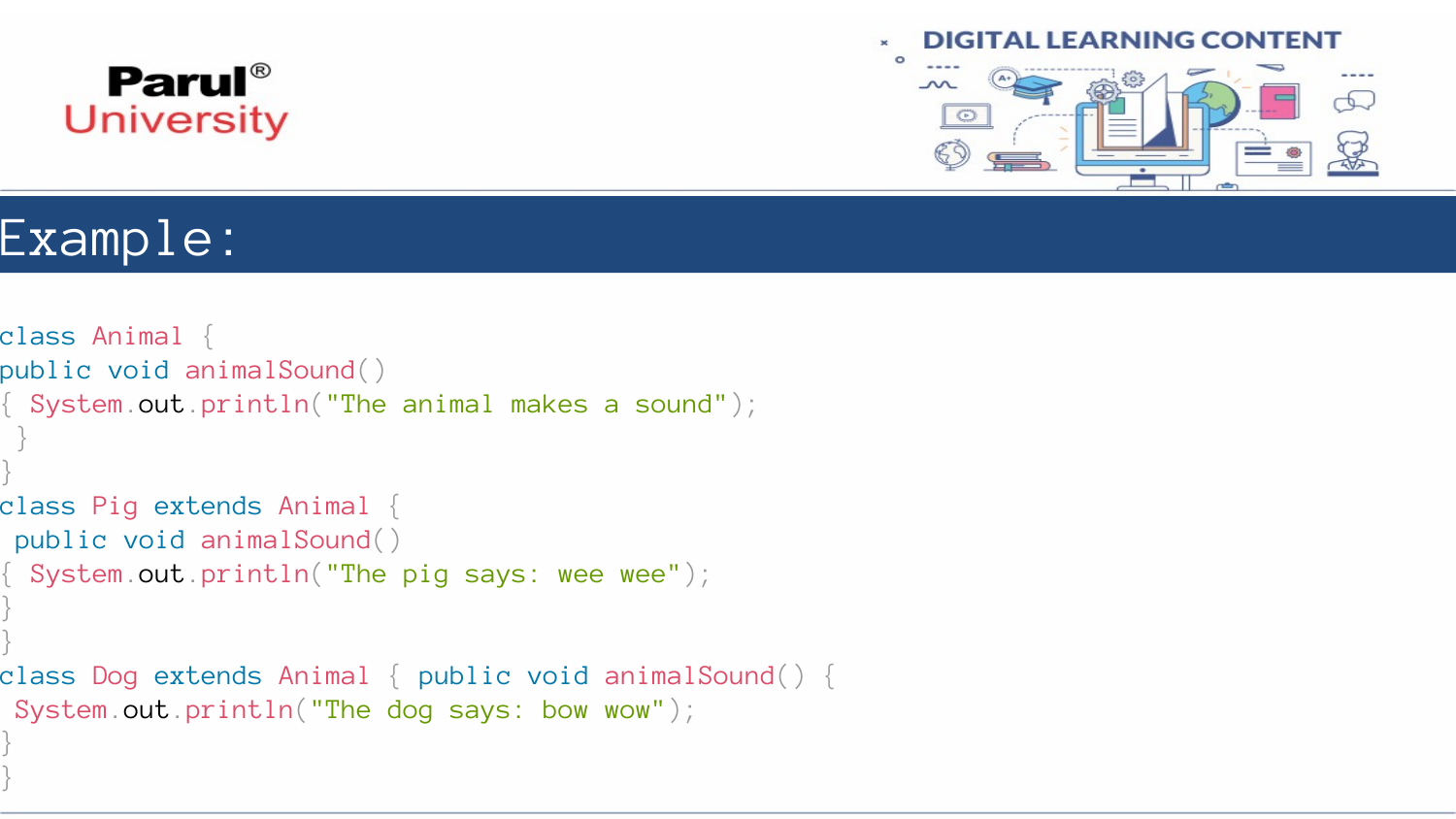

# Example:

class Animal {
public void animalSound()
{ System.out.println("The animal makes a sound");
 }
}
class Pig extends Animal {
 public void animalSound()
{ System.out.println("The pig says: wee wee");
}
}
class Dog extends Animal { public void animalSound() {
 System.out.println("The dog says: bow wow");
}
}